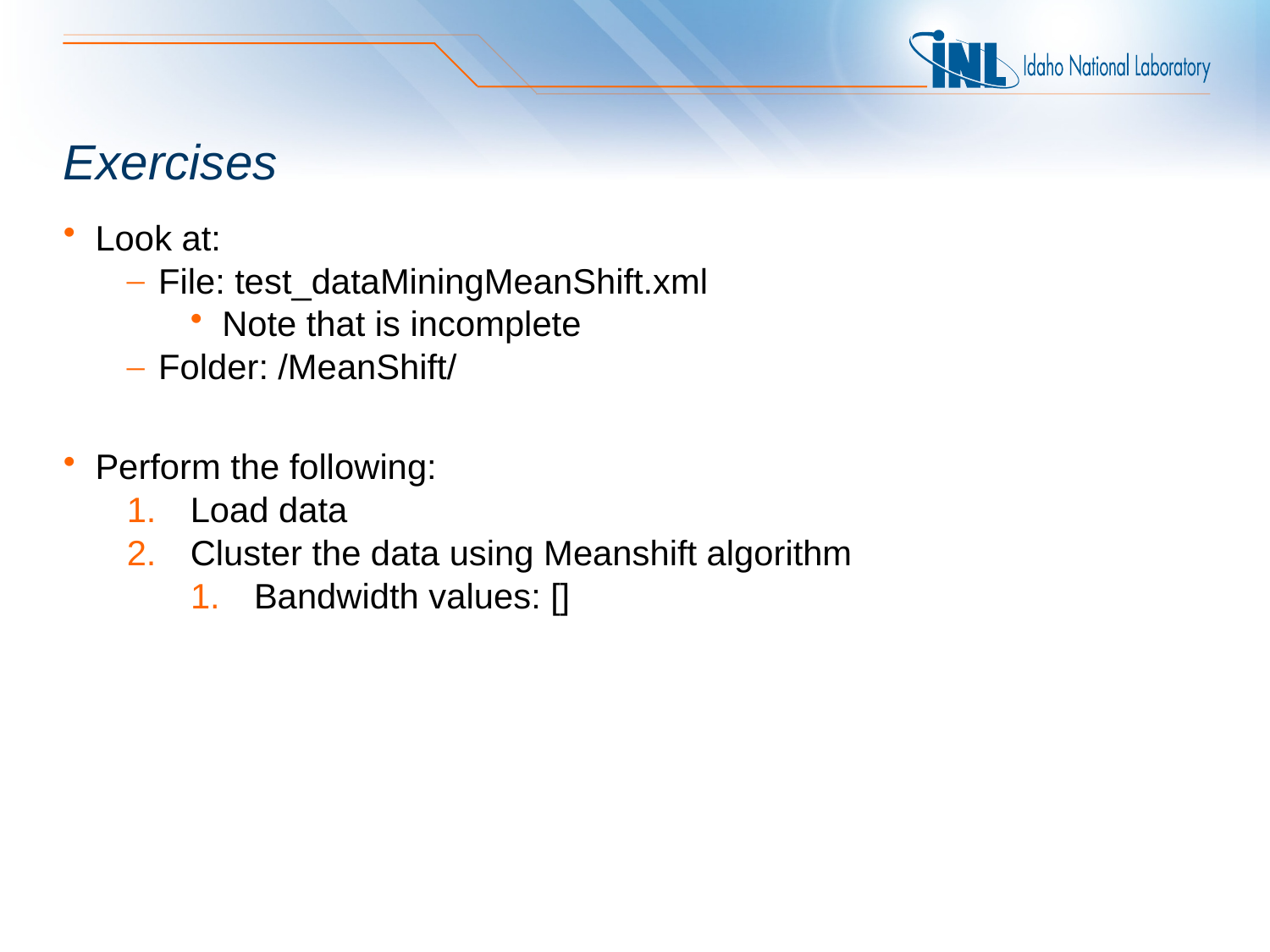

# Exercises
Look at:
File: test_dataMiningMeanShift.xml
Note that is incomplete
Folder: /MeanShift/

Perform the following:
Load data
Cluster the data using Meanshift algorithm
Bandwidth values: []